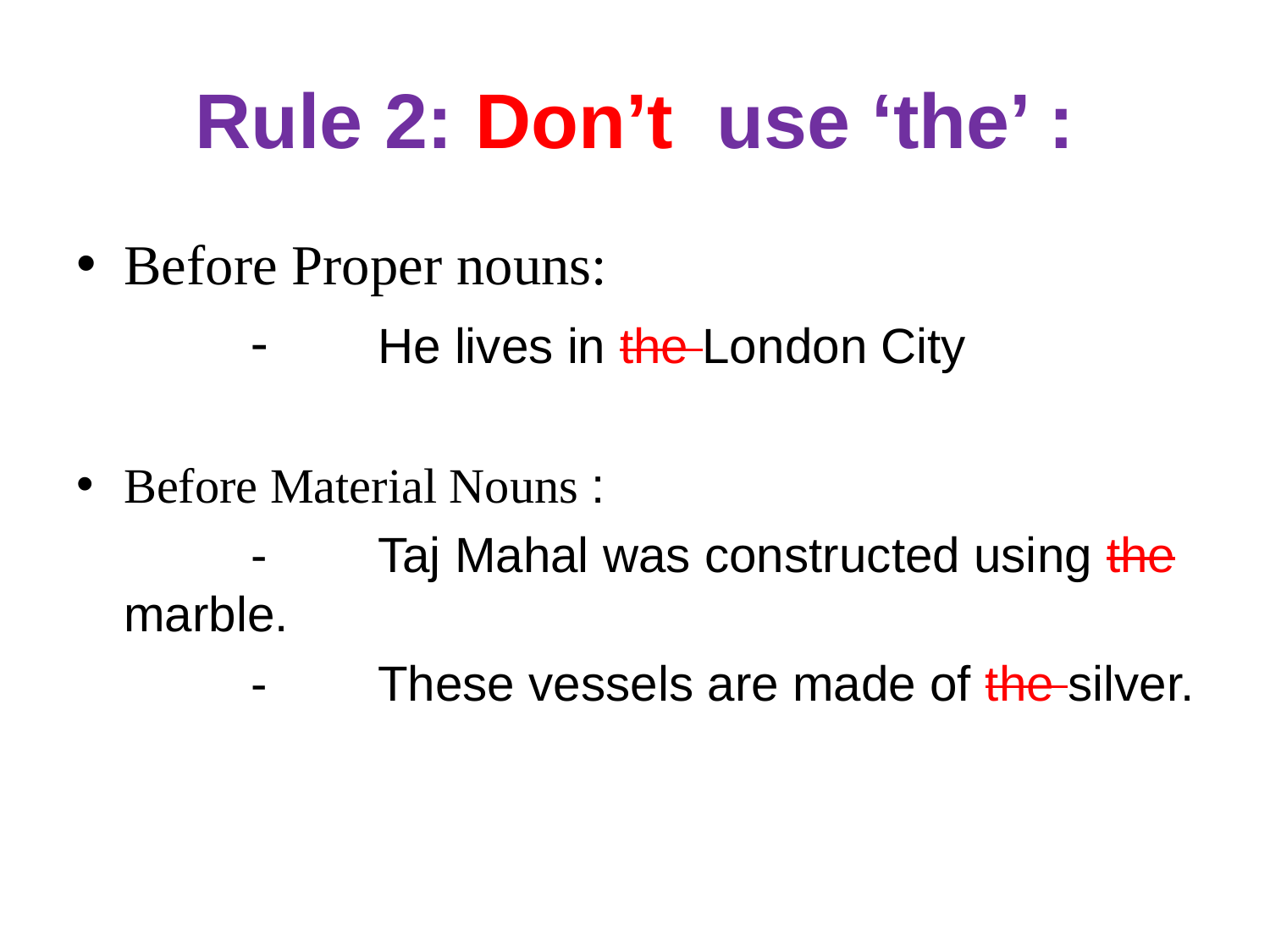

# Rule 2: Don’t  use ‘the’ :
Before Proper nouns:
		- 	He lives in the London City

Before Material Nouns :
		-	Taj Mahal was constructed using the marble.
		-	These vessels are made of the silver.